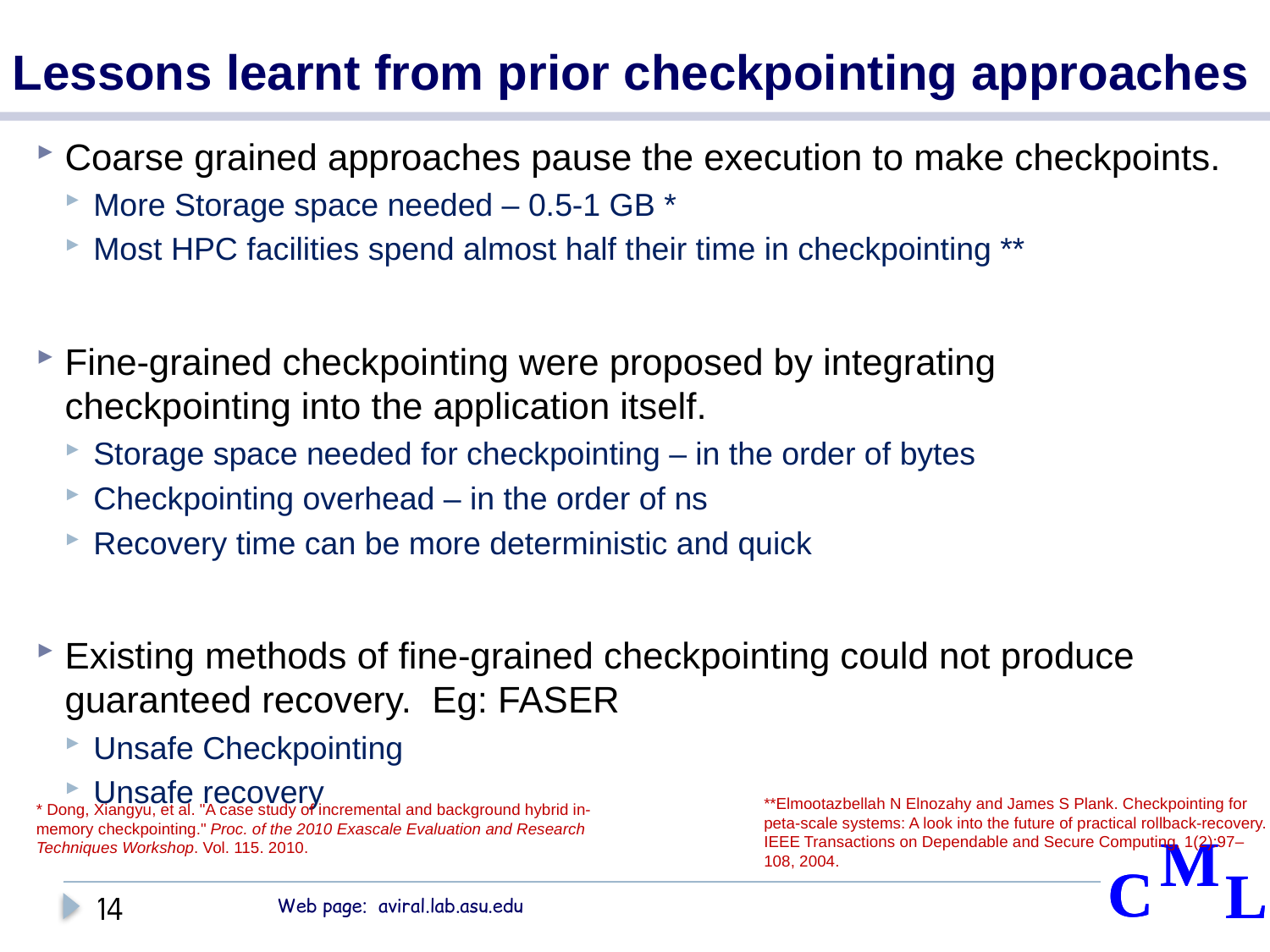

# Lessons learnt from prior checkpointing approaches
Coarse grained approaches pause the execution to make checkpoints.
More Storage space needed – 0.5-1 GB *
Most HPC facilities spend almost half their time in checkpointing **

Fine-grained checkpointing were proposed by integrating checkpointing into the application itself.
Storage space needed for checkpointing – in the order of bytes
Checkpointing overhead – in the order of ns
Recovery time can be more deterministic and quick

Existing methods of fine-grained checkpointing could not produce guaranteed recovery.  Eg: FASER
Unsafe Checkpointing
Unsafe recovery

**Elmootazbellah N Elnozahy and James S Plank. Checkpointing for
peta-scale systems: A look into the future of practical rollback-recovery.
IEEE Transactions on Dependable and Secure Computing, 1(2):97–
108, 2004.
* Dong, Xiangyu, et al. "A case study of incremental and background hybrid in-memory checkpointing." Proc. of the 2010 Exascale Evaluation and Research Techniques Workshop. Vol. 115. 2010.
14